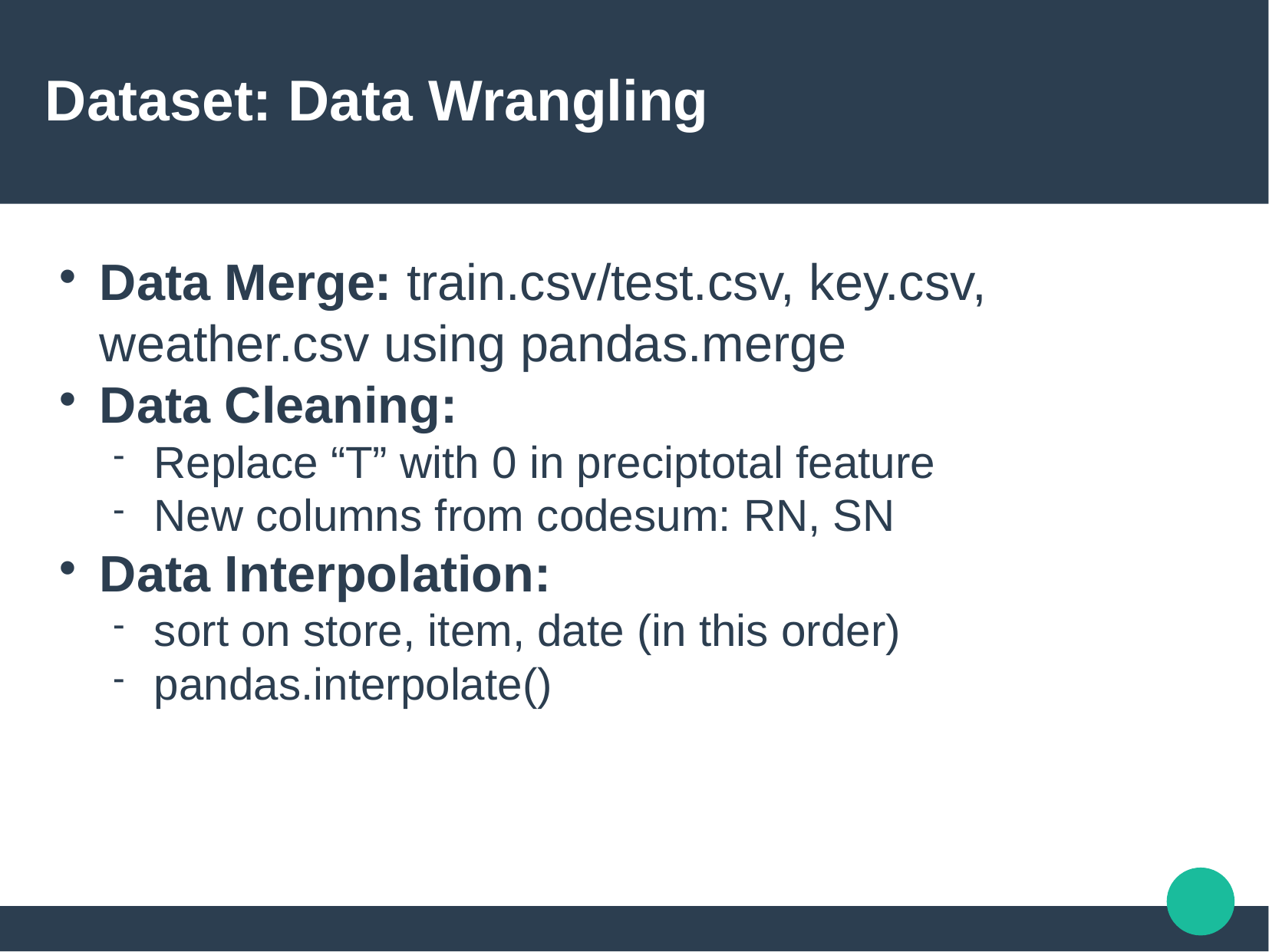

Dataset: Data Wrangling
Data Merge: train.csv/test.csv, key.csv, weather.csv using pandas.merge
Data Cleaning:
Replace “T” with 0 in preciptotal feature
New columns from codesum: RN, SN
Data Interpolation:
sort on store, item, date (in this order)
pandas.interpolate()